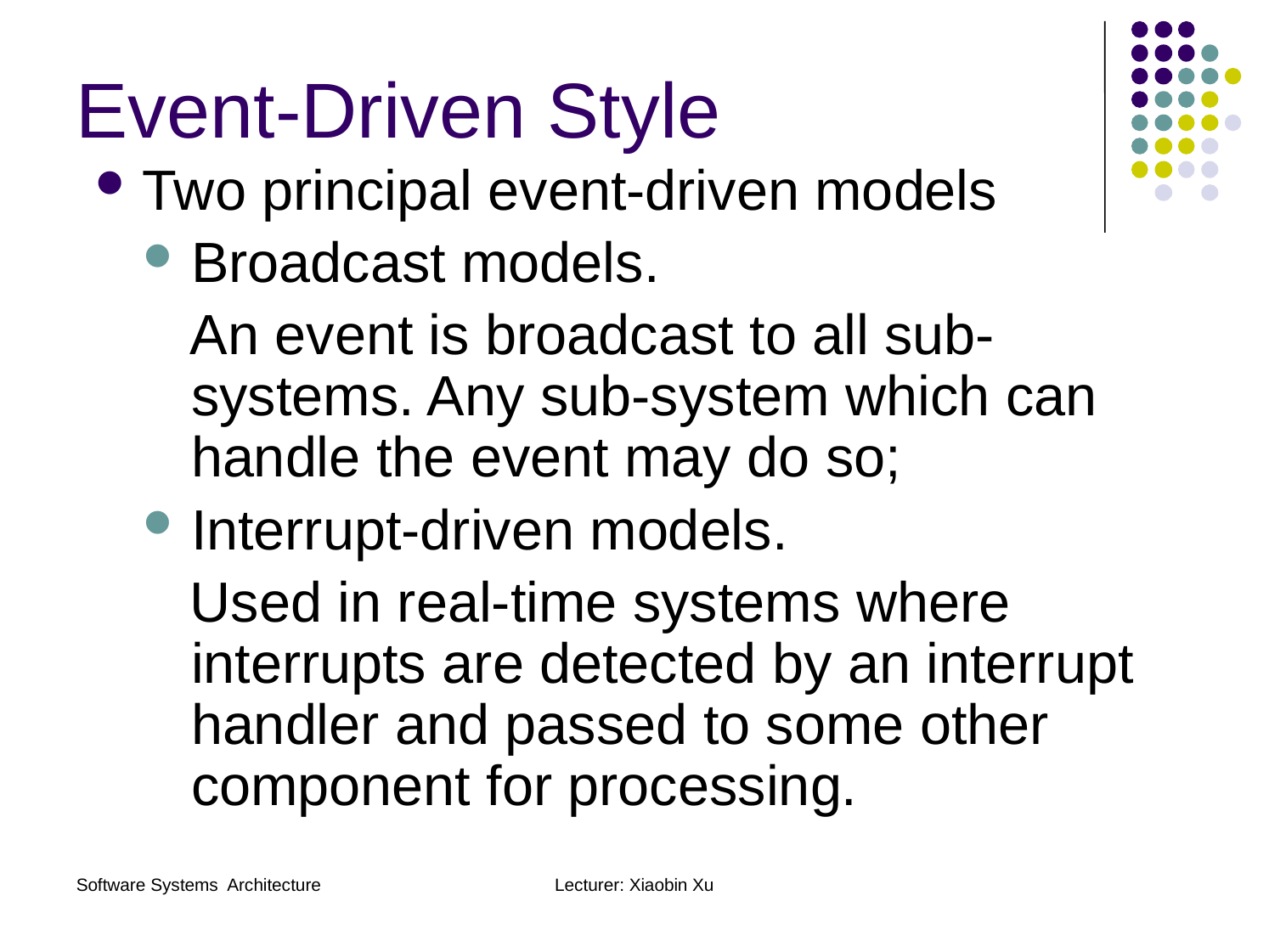

Event-Driven Style
Two principal event-driven models
Broadcast models.
   An event is broadcast to all sub-systems. Any sub-system which can  handle the event may do so;
Interrupt-driven models.
   Used in real-time systems where interrupts are detected by an interrupt handler and passed to some other component for processing.
Software Systems  Architecture
Lecturer: Xiaobin Xu